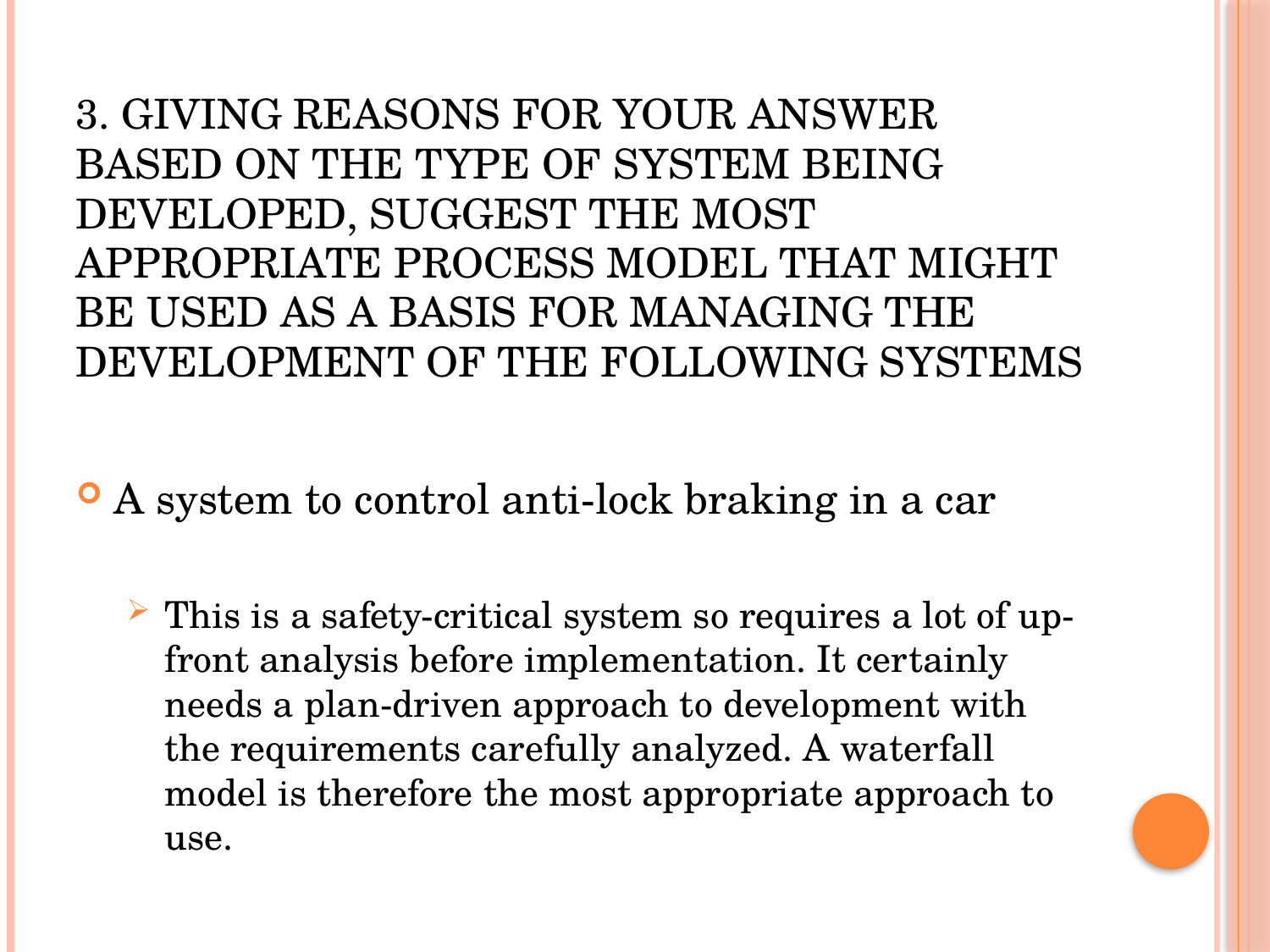

# 3. Giving reasons for your answer based on the type of system being developed, suggest the most appropriate process model that might be used as a basis for managing the development of the following systems
A system to control anti-lock braking in a car

This is a safety-critical system so requires a lot of up-front analysis before implementation. It certainly needs a plan-driven approach to development with the requirements carefully analyzed. A waterfall model is therefore the most appropriate approach to use.